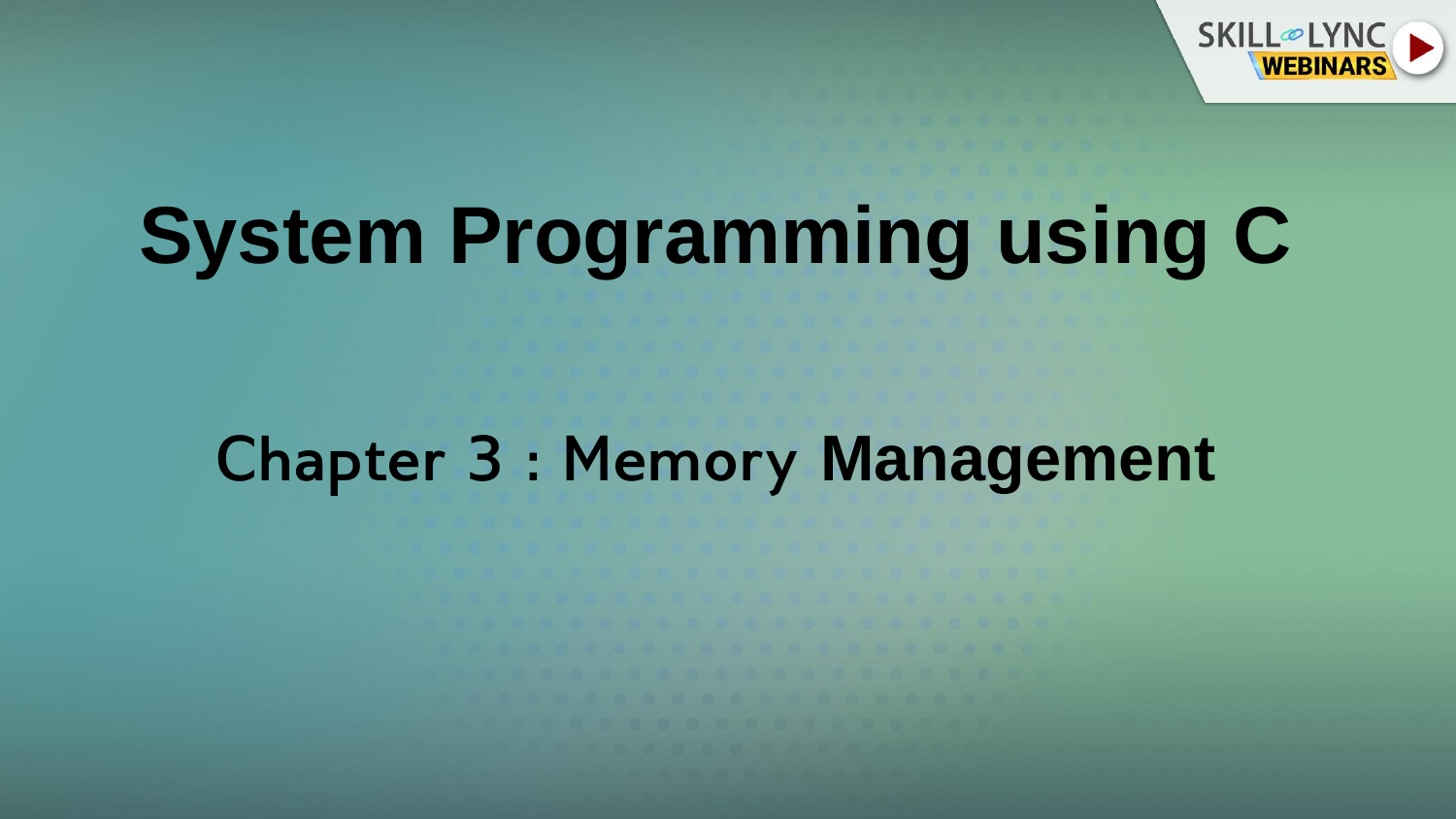

# System Programming using C
Chapter 3 : Memory Management